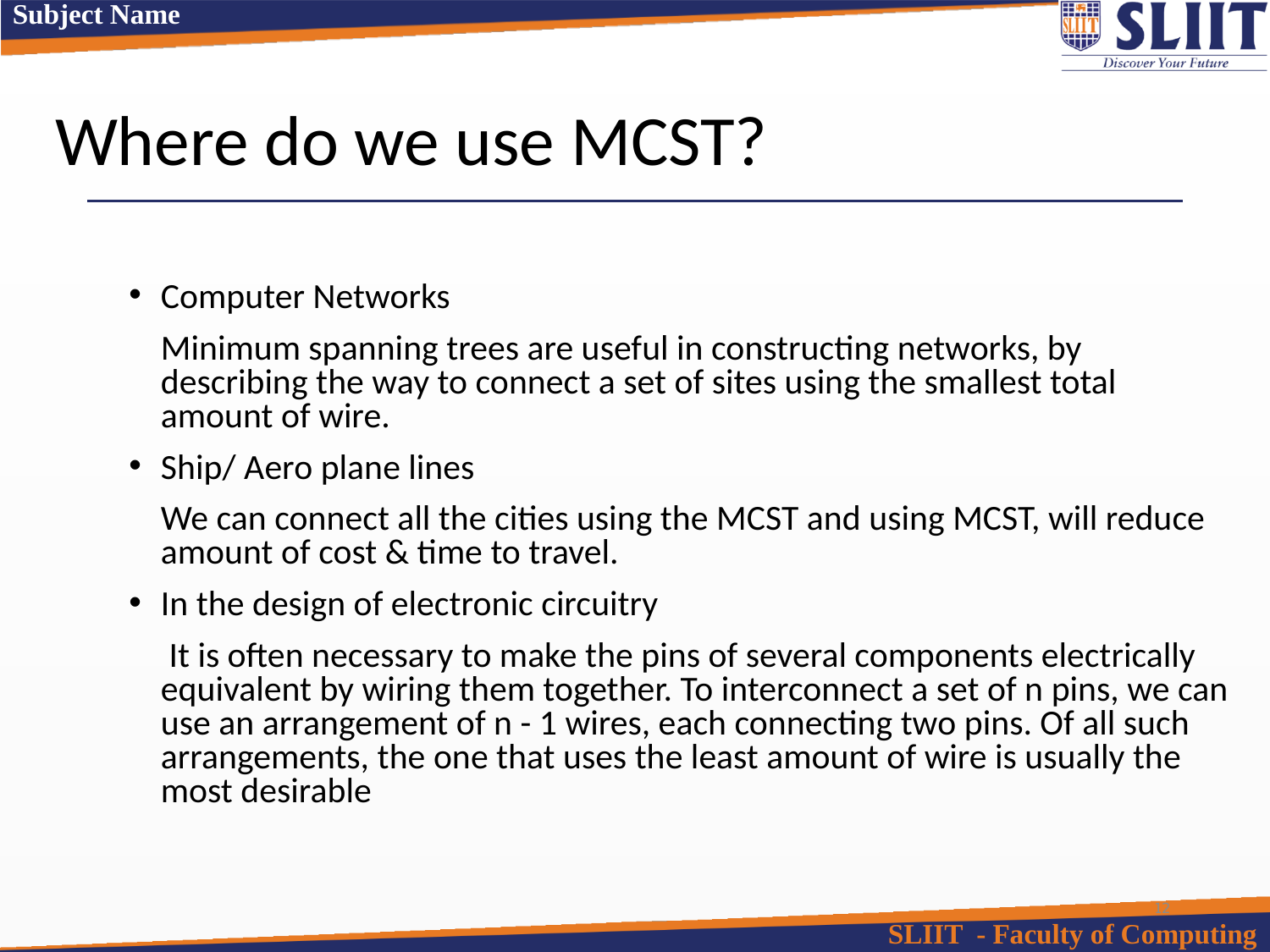

# Where do we use MCST?
Computer Networks
	Minimum spanning trees are useful in constructing networks, by describing the way to connect a set of sites using the smallest total amount of wire.
Ship/ Aero plane lines
	We can connect all the cities using the MCST and using MCST, will reduce amount of cost & time to travel.
In the design of electronic circuitry
	 It is often necessary to make the pins of several components electrically equivalent by wiring them together. To interconnect a set of n pins, we can use an arrangement of n - 1 wires, each connecting two pins. Of all such arrangements, the one that uses the least amount of wire is usually the most desirable
12